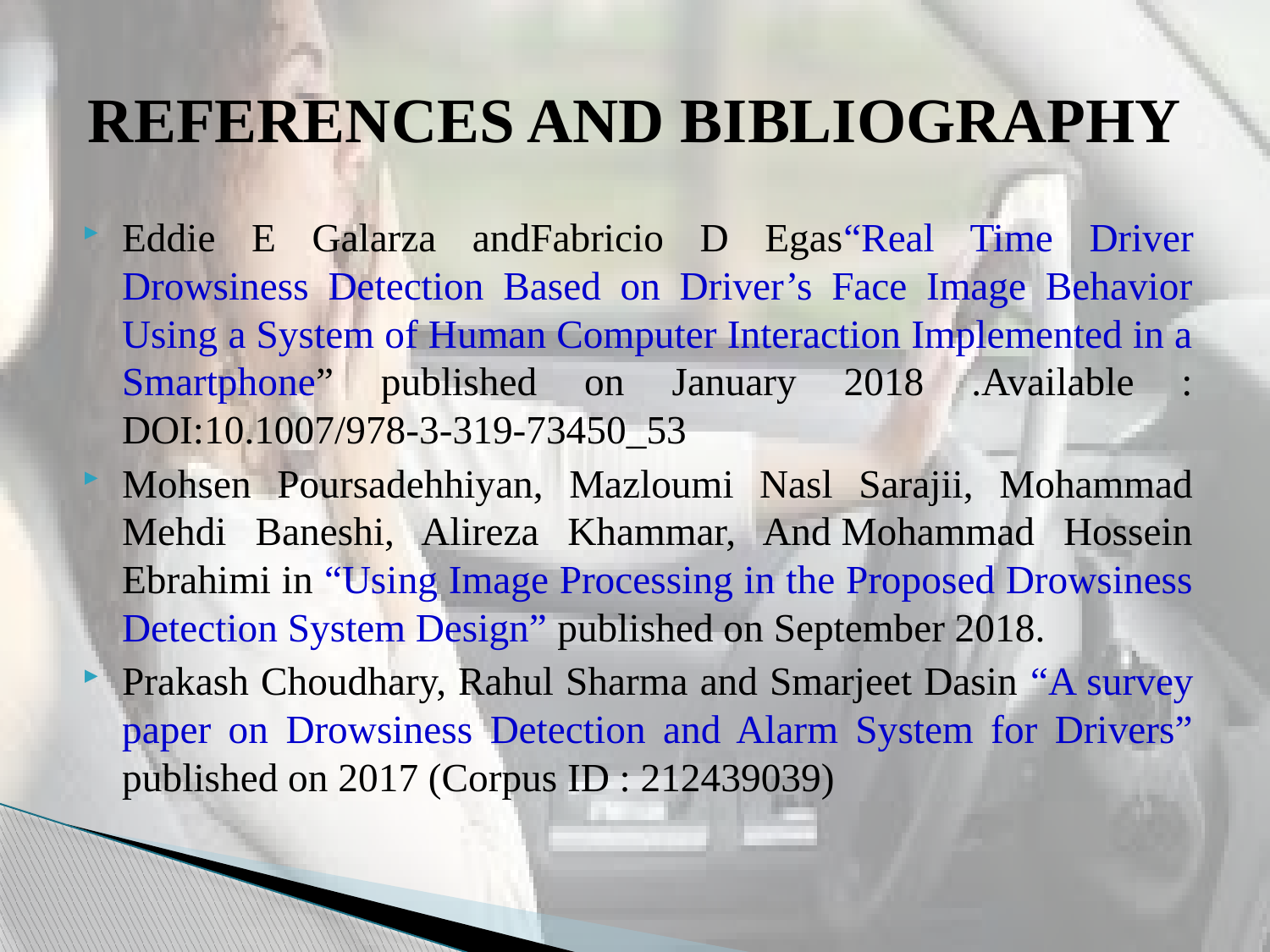

# REFERENCES AND BIBLIOGRAPHY
Eddie E Galarza andFabricio D Egas“Real Time Driver Drowsiness Detection Based on Driver’s Face Image Behavior Using a System of Human Computer Interaction Implemented in a Smartphone” published on January 2018 .Available : DOI:10.1007/978-3-319-73450_53
Mohsen Poursadehhiyan, Mazloumi Nasl Sarajii, Mohammad Mehdi Baneshi, Alireza Khammar, And Mohammad Hossein Ebrahimi in “Using Image Processing in the Proposed Drowsiness Detection System Design” published on September 2018.
Prakash Choudhary, Rahul Sharma and Smarjeet Dasin “A survey paper on Drowsiness Detection and Alarm System for Drivers” published on 2017 (Corpus ID : 212439039)